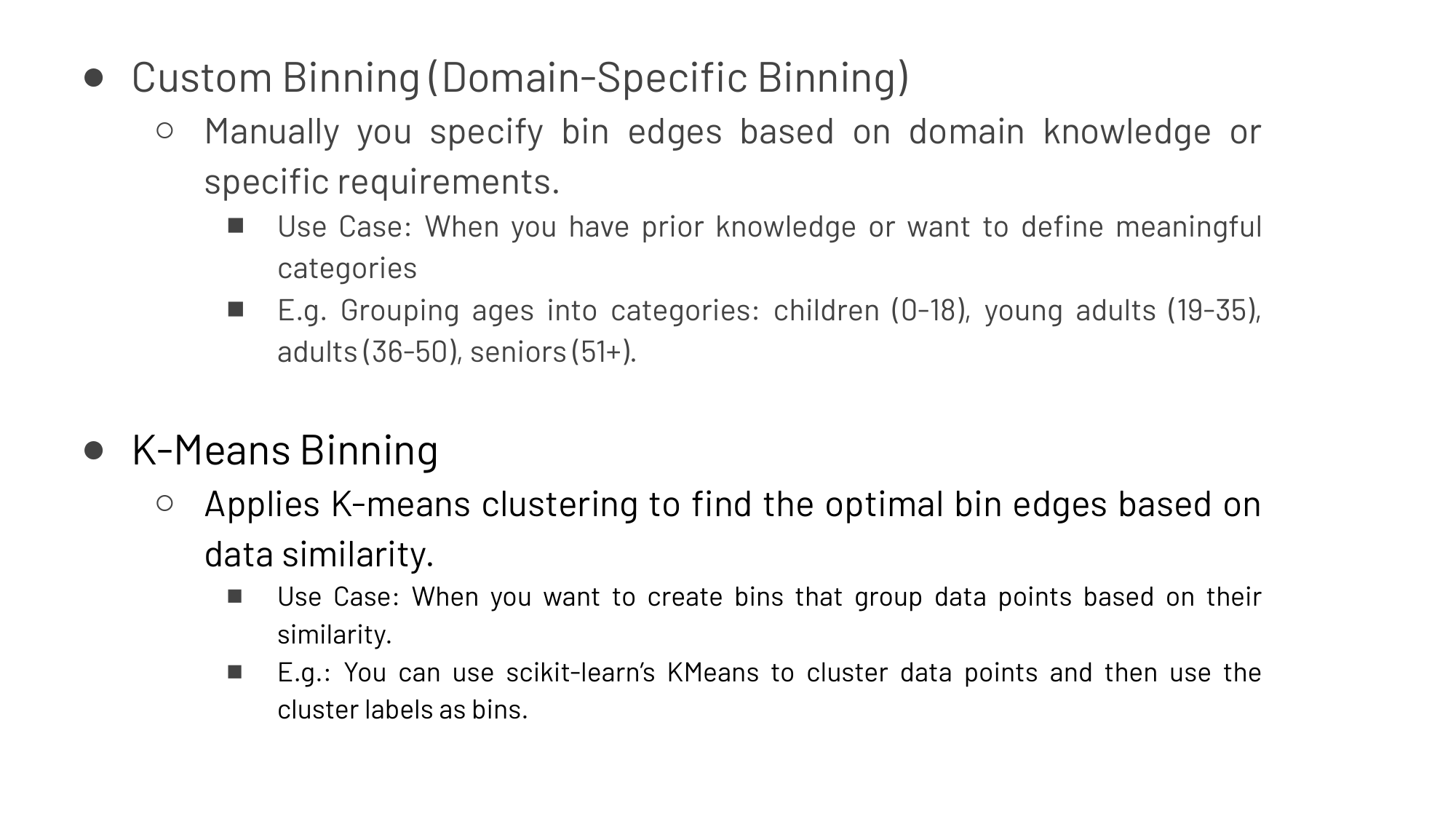

Custom Binning (Domain-Specific Binning)
Manually you specify bin edges based on domain knowledge or specific requirements.
Use Case: When you have prior knowledge or want to define meaningful categories
E.g. Grouping ages into categories: children (0-18), young adults (19-35), adults (36-50), seniors (51+).

K-Means Binning
Applies K-means clustering to find the optimal bin edges based on data similarity.
Use Case: When you want to create bins that group data points based on their similarity.
E.g.: You can use scikit-learn’s KMeans to cluster data points and then use the cluster labels as bins.